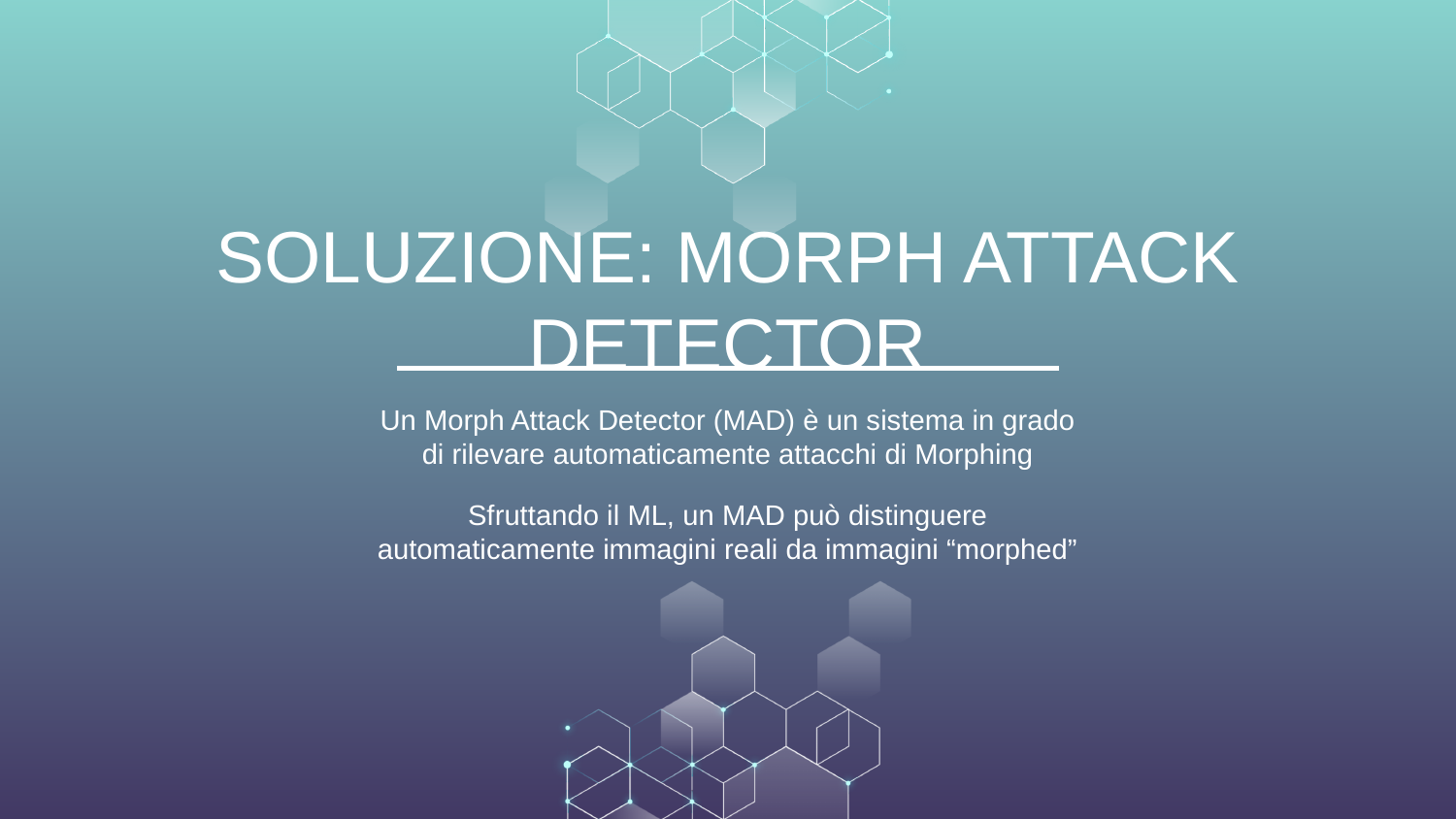

# SOLUZIONE: MORPH ATTACK DETECTOR
Un Morph Attack Detector (MAD) è un sistema in grado di rilevare automaticamente attacchi di Morphing

Sfruttando il ML, un MAD può distinguere automaticamente immagini reali da immagini “morphed”